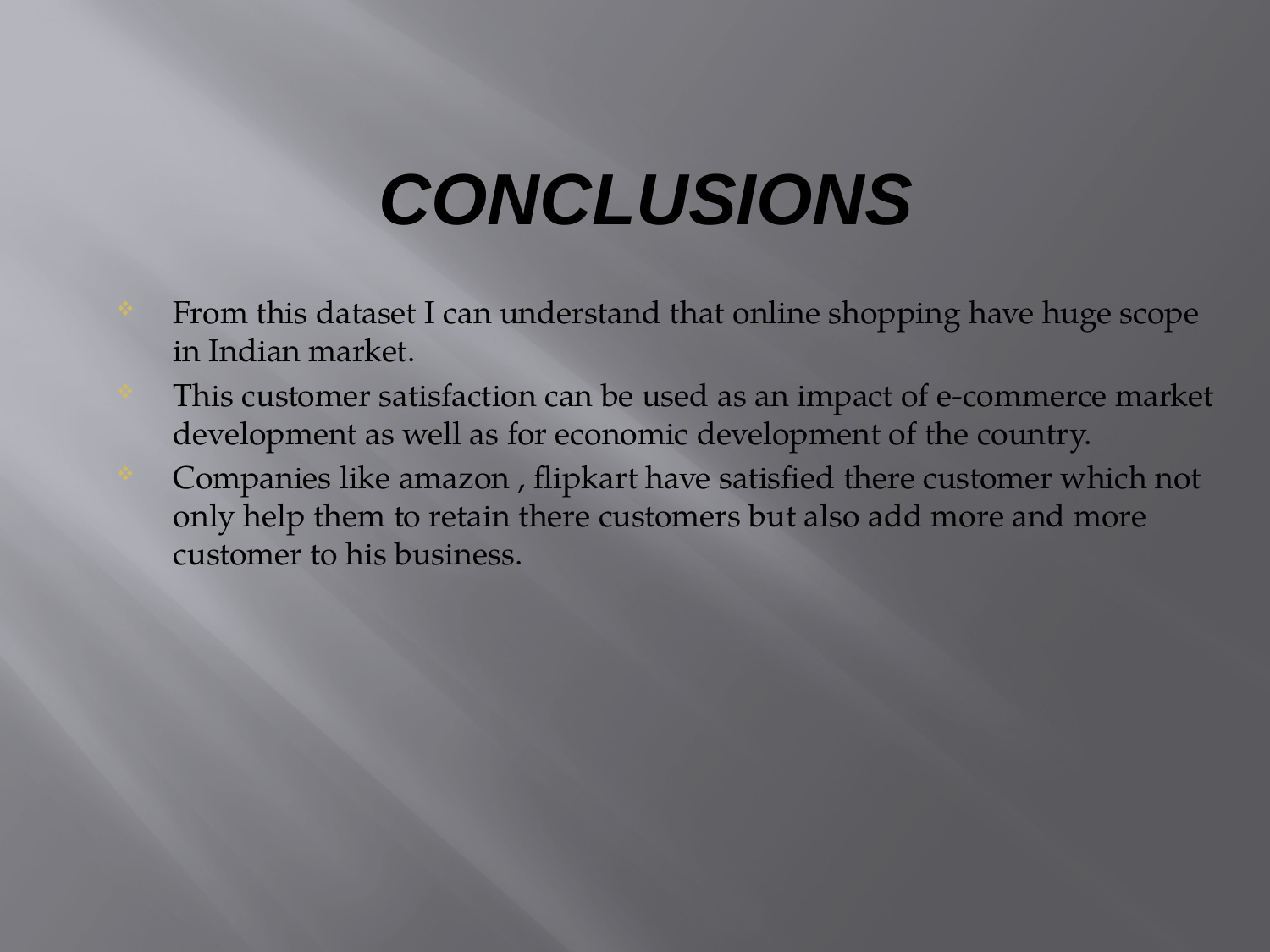

# CONCLUSIONS
From this dataset I can understand that online shopping have huge scope in Indian market.
This customer satisfaction can be used as an impact of e-commerce market development as well as for economic development of the country.
Companies like amazon , flipkart have satisfied there customer which not only help them to retain there customers but also add more and more customer to his business.